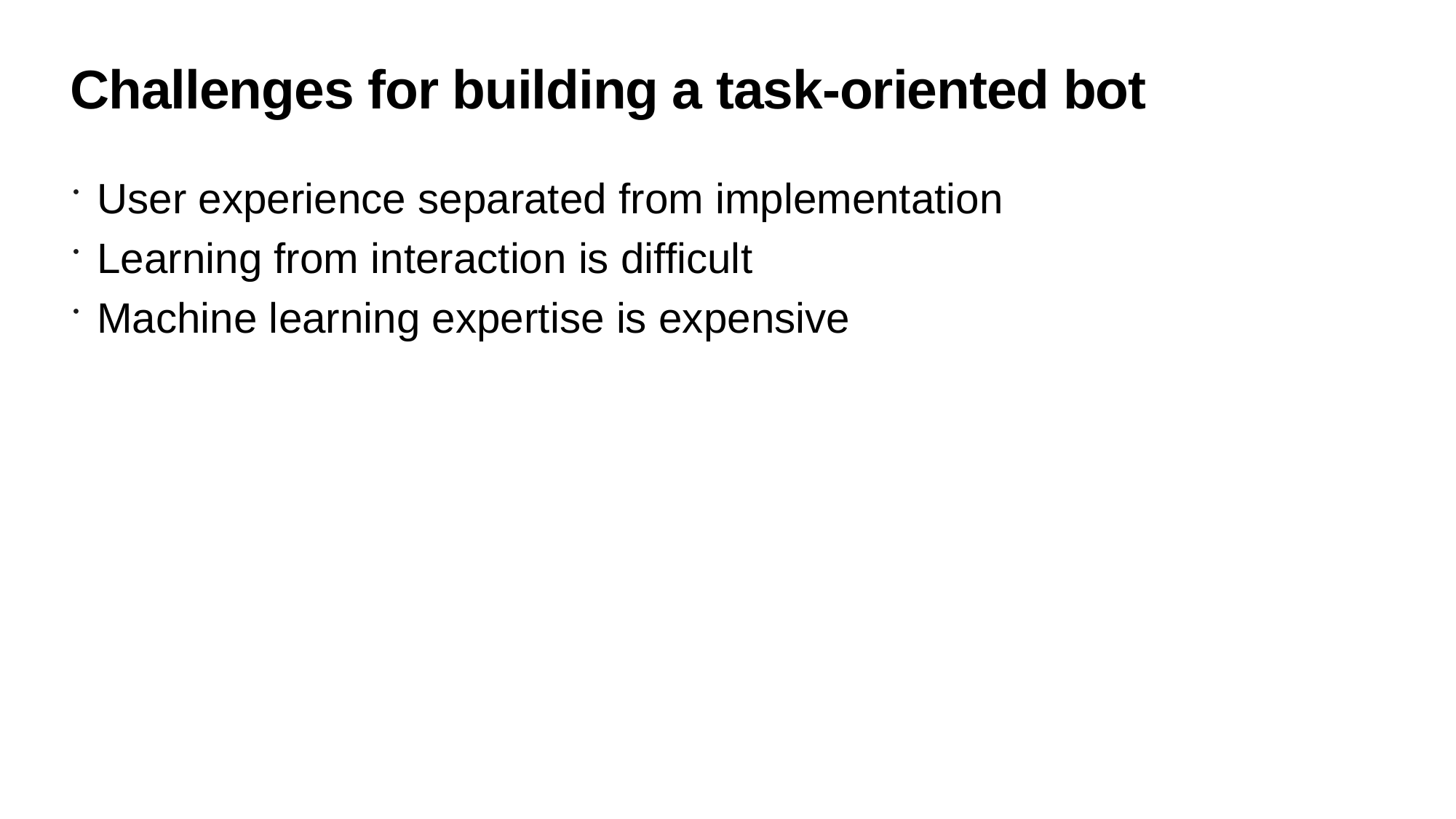

# Challenges for building a task-oriented bot
User experience separated from implementation
Learning from interaction is difficult
Machine learning expertise is expensive